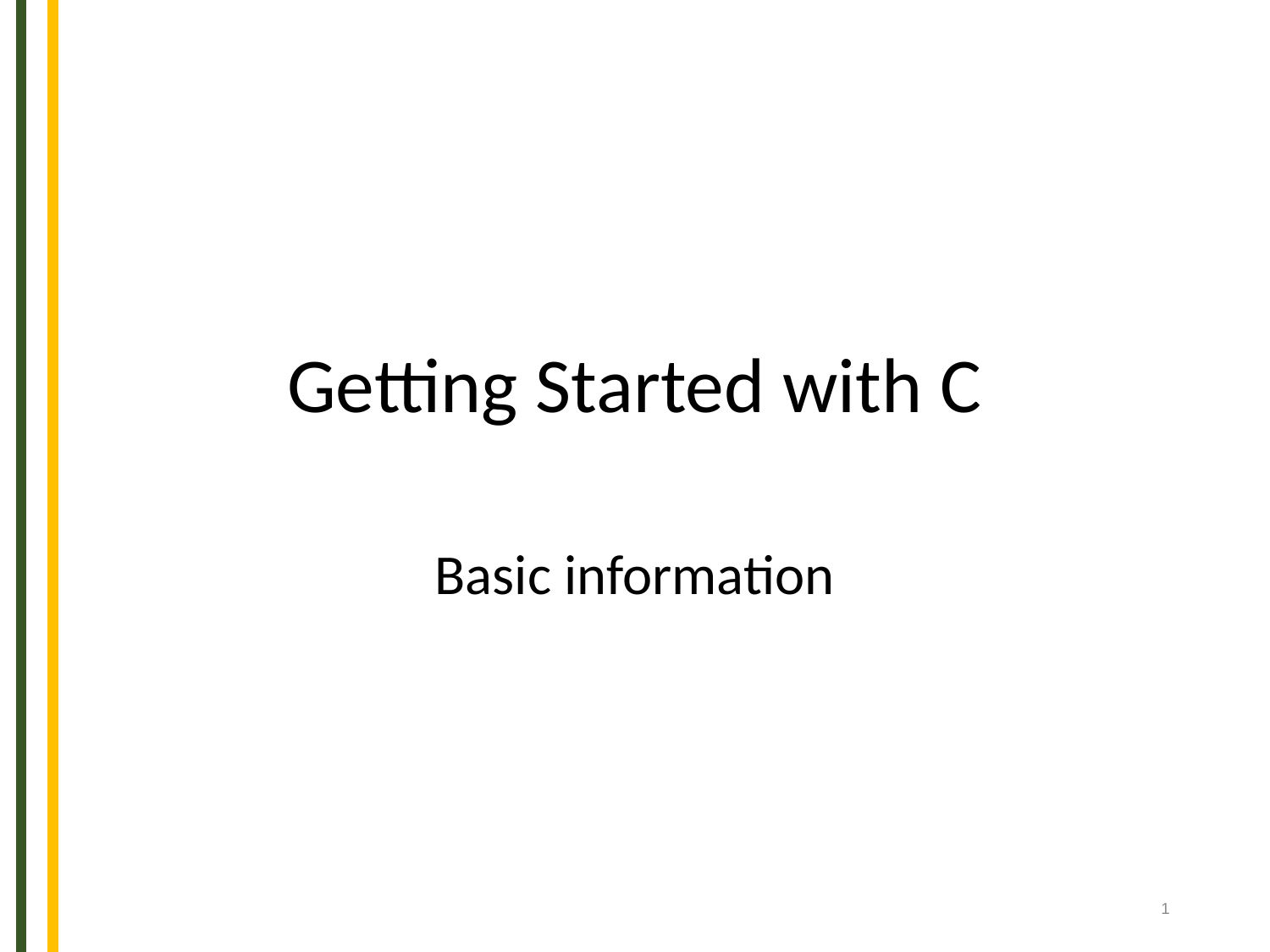

# Getting Started with C
Basic information
1